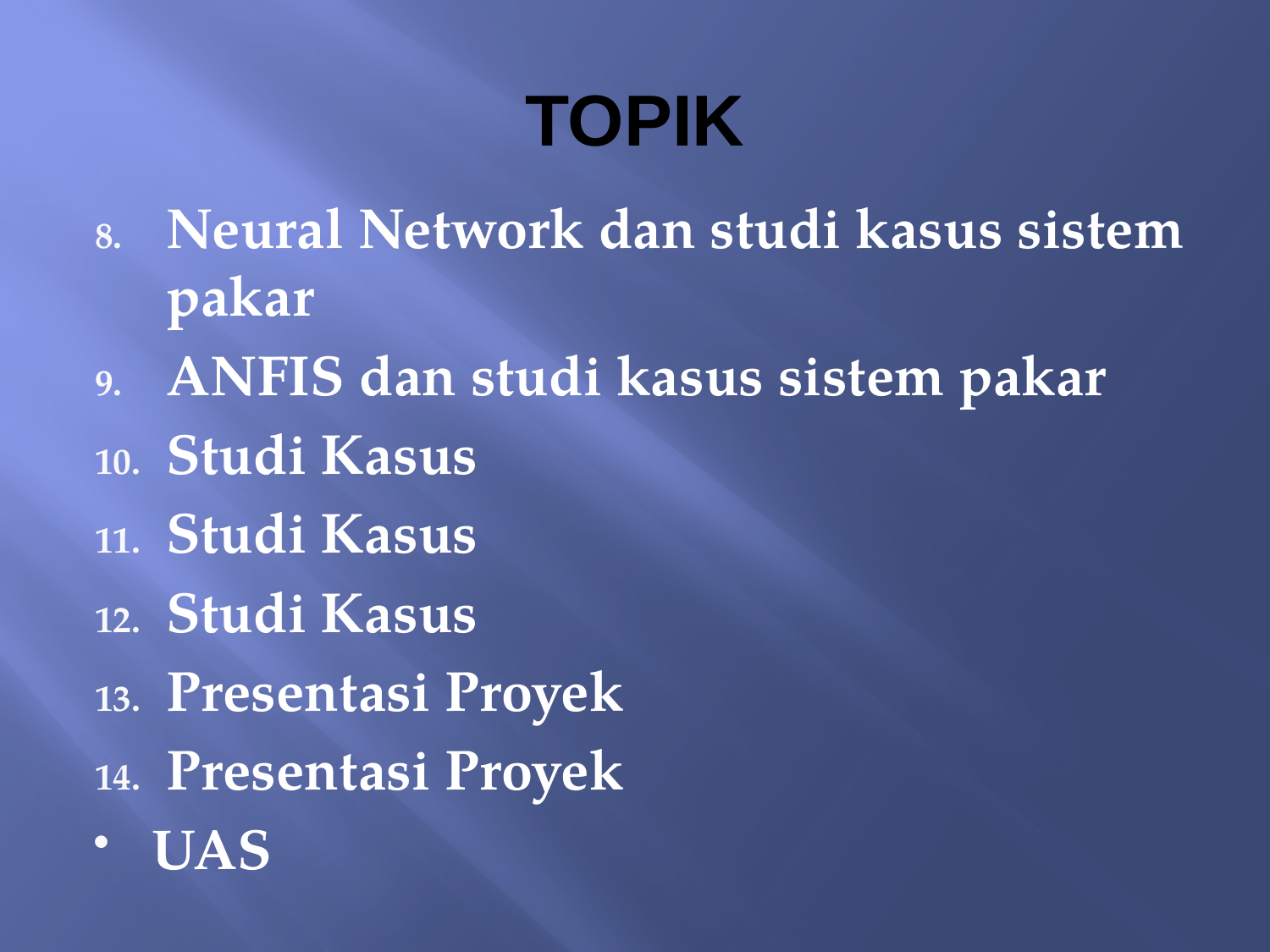

# TOPIK
Neural Network dan studi kasus sistem pakar
ANFIS dan studi kasus sistem pakar
Studi Kasus
Studi Kasus
Studi Kasus
Presentasi Proyek
Presentasi Proyek
UAS